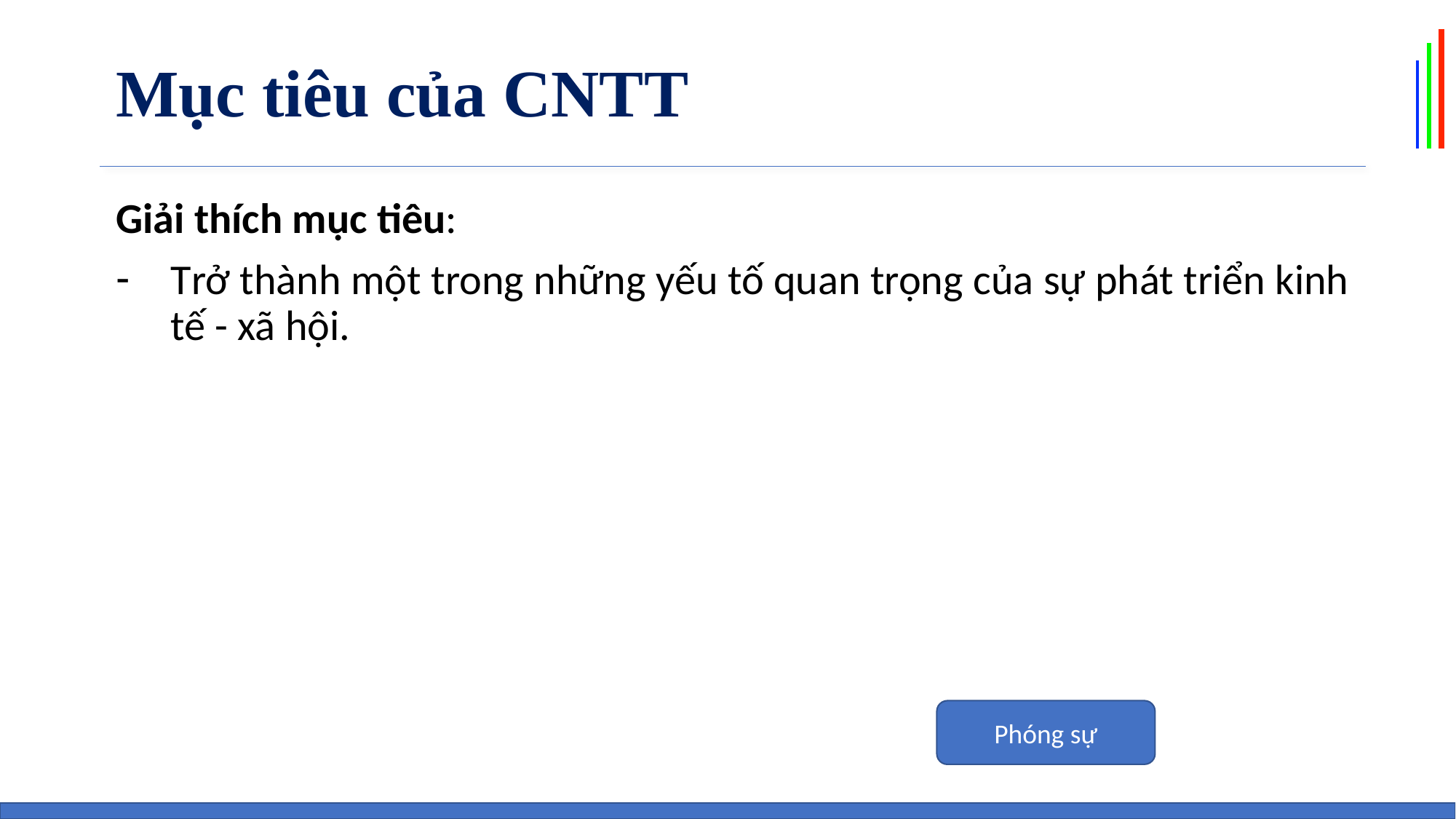

# Mục tiêu của CNTT
Giải thích mục tiêu:
Trở thành một trong những yếu tố quan trọng của sự phát triển kinh tế - xã hội.

Phóng sự